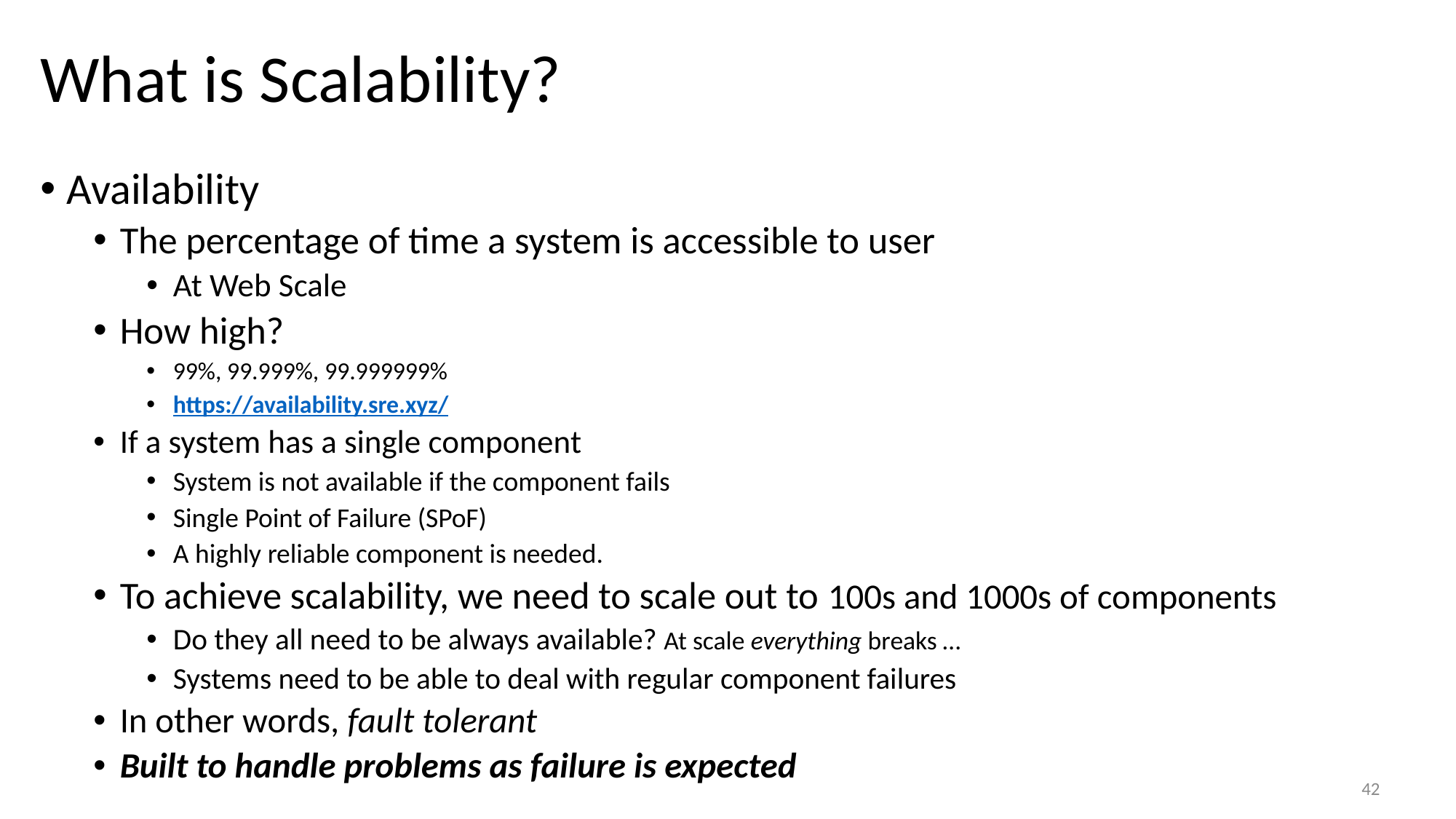

# What is Scalability?
Availability
The percentage of time a system is accessible to user
At Web Scale
How high?
99%, 99.999%, 99.999999%
https://availability.sre.xyz/
If a system has a single component
System is not available if the component fails
Single Point of Failure (SPoF)
A highly reliable component is needed.
To achieve scalability, we need to scale out to 100s and 1000s of components
Do they all need to be always available? At scale everything breaks …
Systems need to be able to deal with regular component failures
In other words, fault tolerant
Built to handle problems as failure is expected